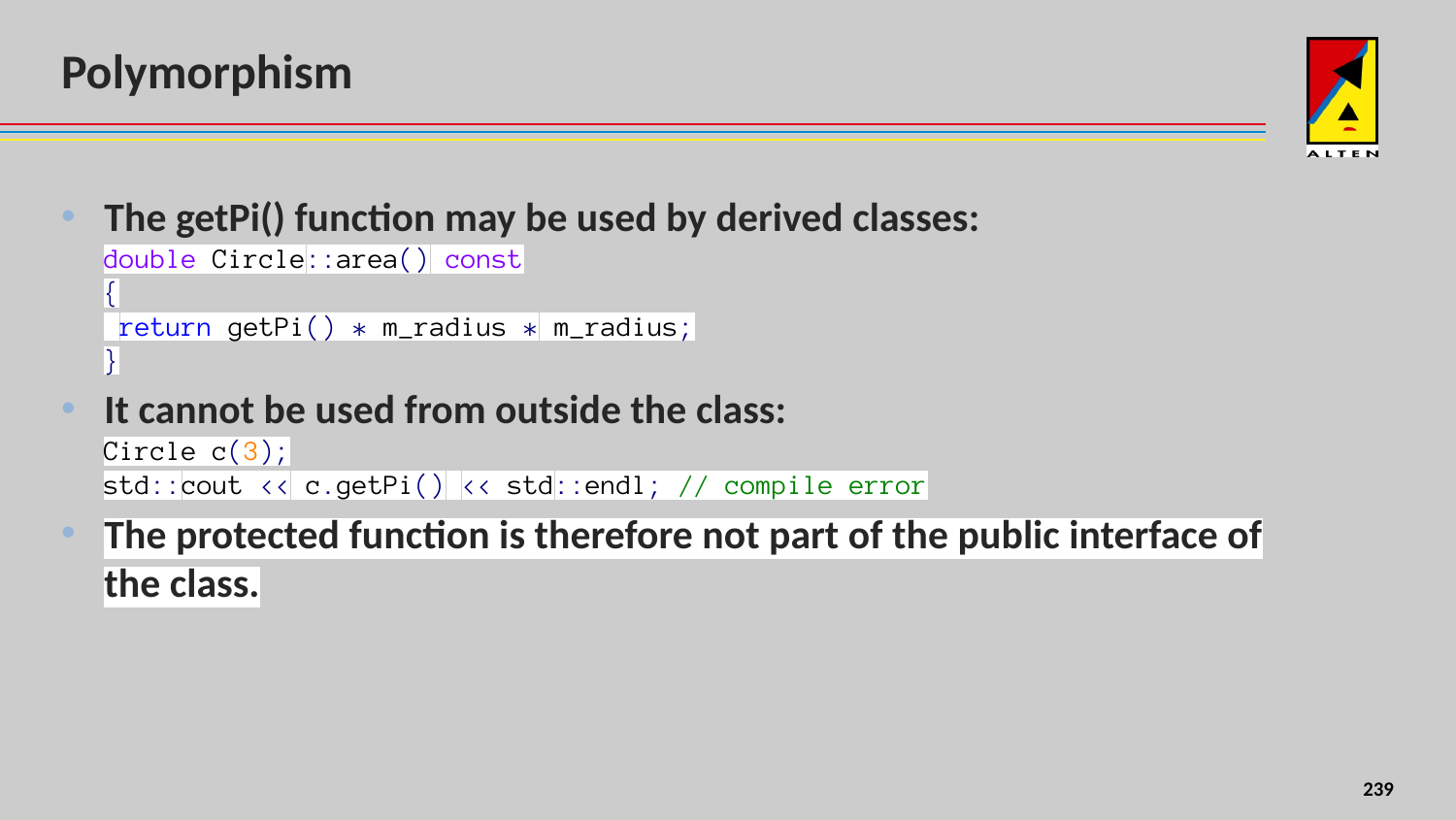

# Polymorphism
The getPi() function may be used by derived classes:
double Circle::area() const
{
 return getPi() * m_radius * m_radius;
}
It cannot be used from outside the class:
Circle c(3);
std::cout << c.getPi() << std::endl; // compile error
The protected function is therefore not part of the public interface of the class.
239